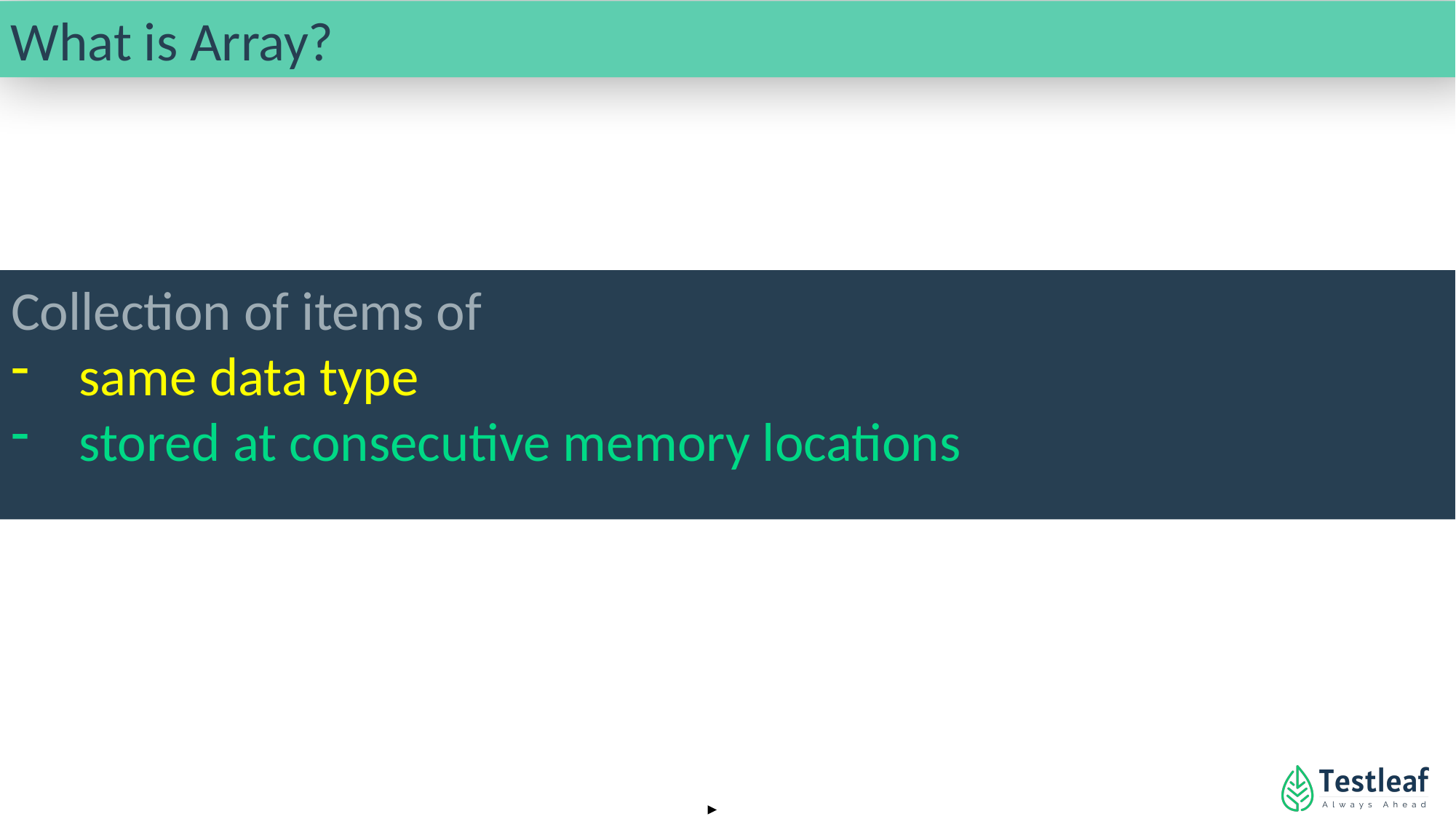

What is Array?
Collection of items of
same data type
stored at consecutive memory locations